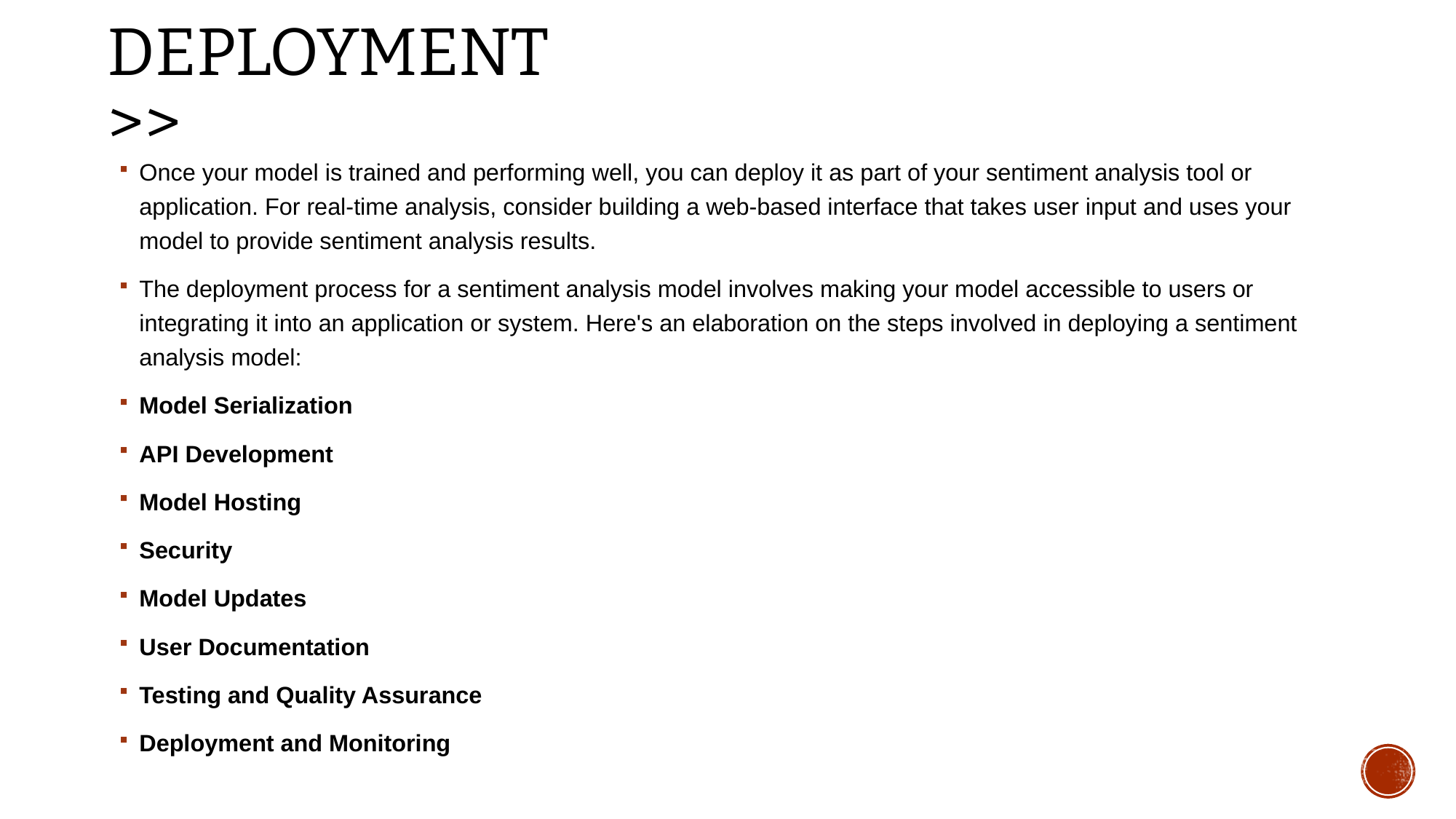

# Deployment >>
Once your model is trained and performing well, you can deploy it as part of your sentiment analysis tool or application. For real-time analysis, consider building a web-based interface that takes user input and uses your model to provide sentiment analysis results.
The deployment process for a sentiment analysis model involves making your model accessible to users or integrating it into an application or system. Here's an elaboration on the steps involved in deploying a sentiment analysis model:
Model Serialization
API Development
Model Hosting
Security
Model Updates
User Documentation
Testing and Quality Assurance
Deployment and Monitoring